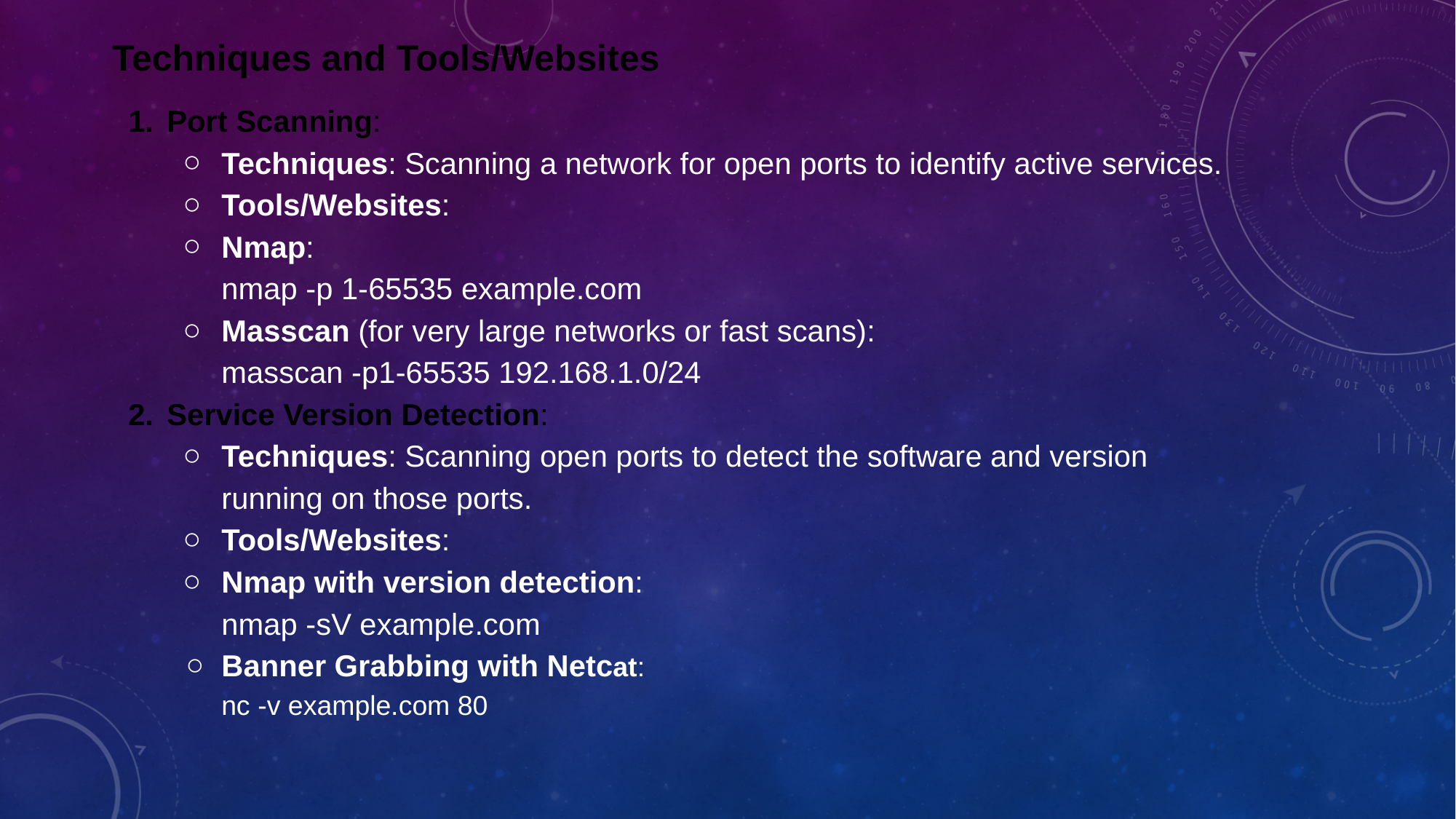

Techniques and Tools/Websites
Port Scanning:
Techniques: Scanning a network for open ports to identify active services.
Tools/Websites:
Nmap:
nmap -p 1-65535 example.com
Masscan (for very large networks or fast scans):
masscan -p1-65535 192.168.1.0/24
Service Version Detection:
Techniques: Scanning open ports to detect the software and version running on those ports.
Tools/Websites:
Nmap with version detection:
nmap -sV example.com
Banner Grabbing with Netcat:
nc -v example.com 80